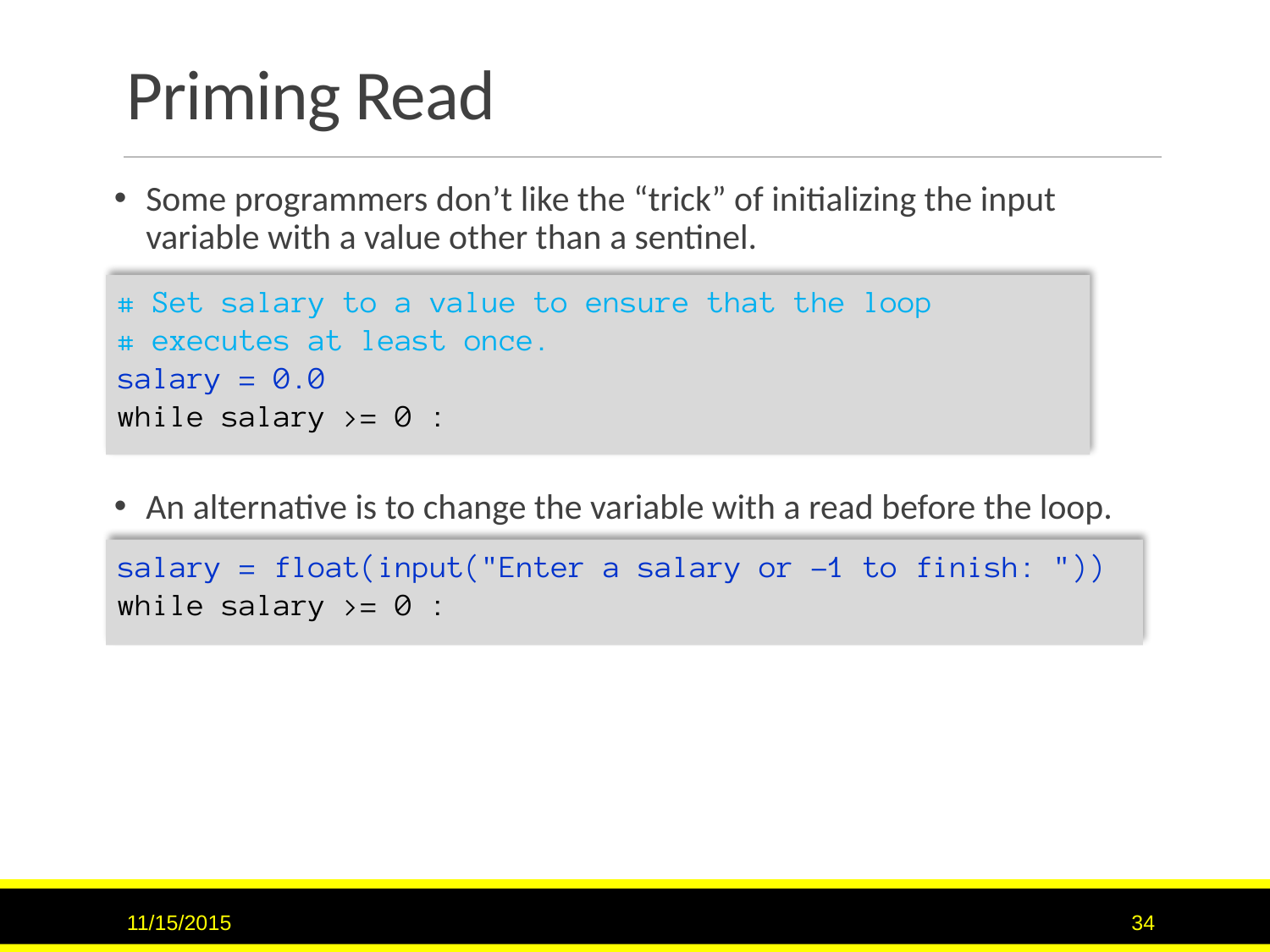

# Priming Read
Some programmers don’t like the “trick” of initializing the input variable with a value other than a sentinel.
# Set salary to a value to ensure that the loop
# executes at least once.
salary = 0.0
while salary >= 0 :
An alternative is to change the variable with a read before the loop.
salary = float(input("Enter a salary or -1 to finish: "))
while salary >= 0 :
11/15/2015
34